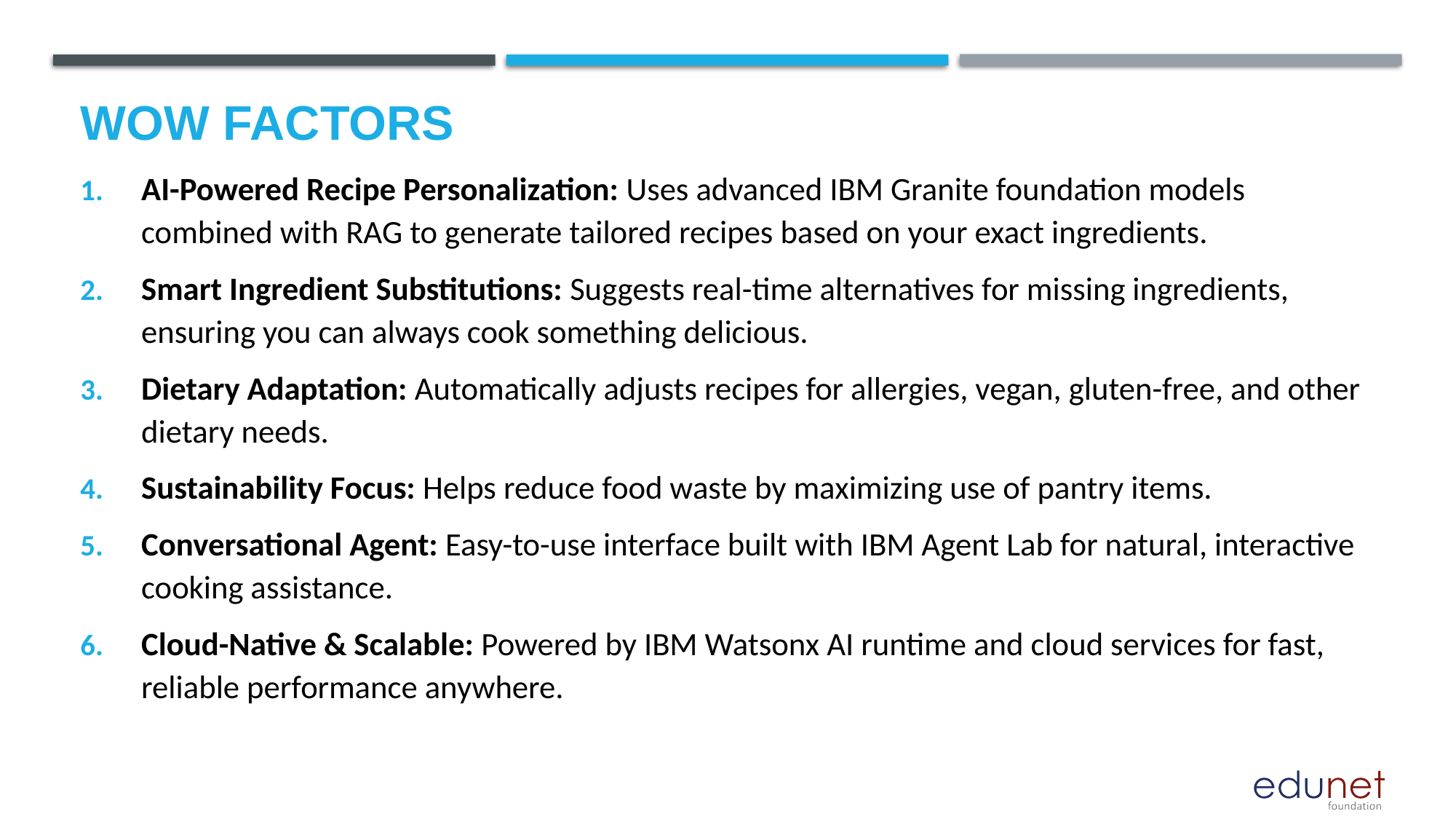

# Wow factors
AI-Powered Recipe Personalization: Uses advanced IBM Granite foundation models combined with RAG to generate tailored recipes based on your exact ingredients.
Smart Ingredient Substitutions: Suggests real-time alternatives for missing ingredients, ensuring you can always cook something delicious.
Dietary Adaptation: Automatically adjusts recipes for allergies, vegan, gluten-free, and other dietary needs.
Sustainability Focus: Helps reduce food waste by maximizing use of pantry items.
Conversational Agent: Easy-to-use interface built with IBM Agent Lab for natural, interactive cooking assistance.
Cloud-Native & Scalable: Powered by IBM Watsonx AI runtime and cloud services for fast, reliable performance anywhere.